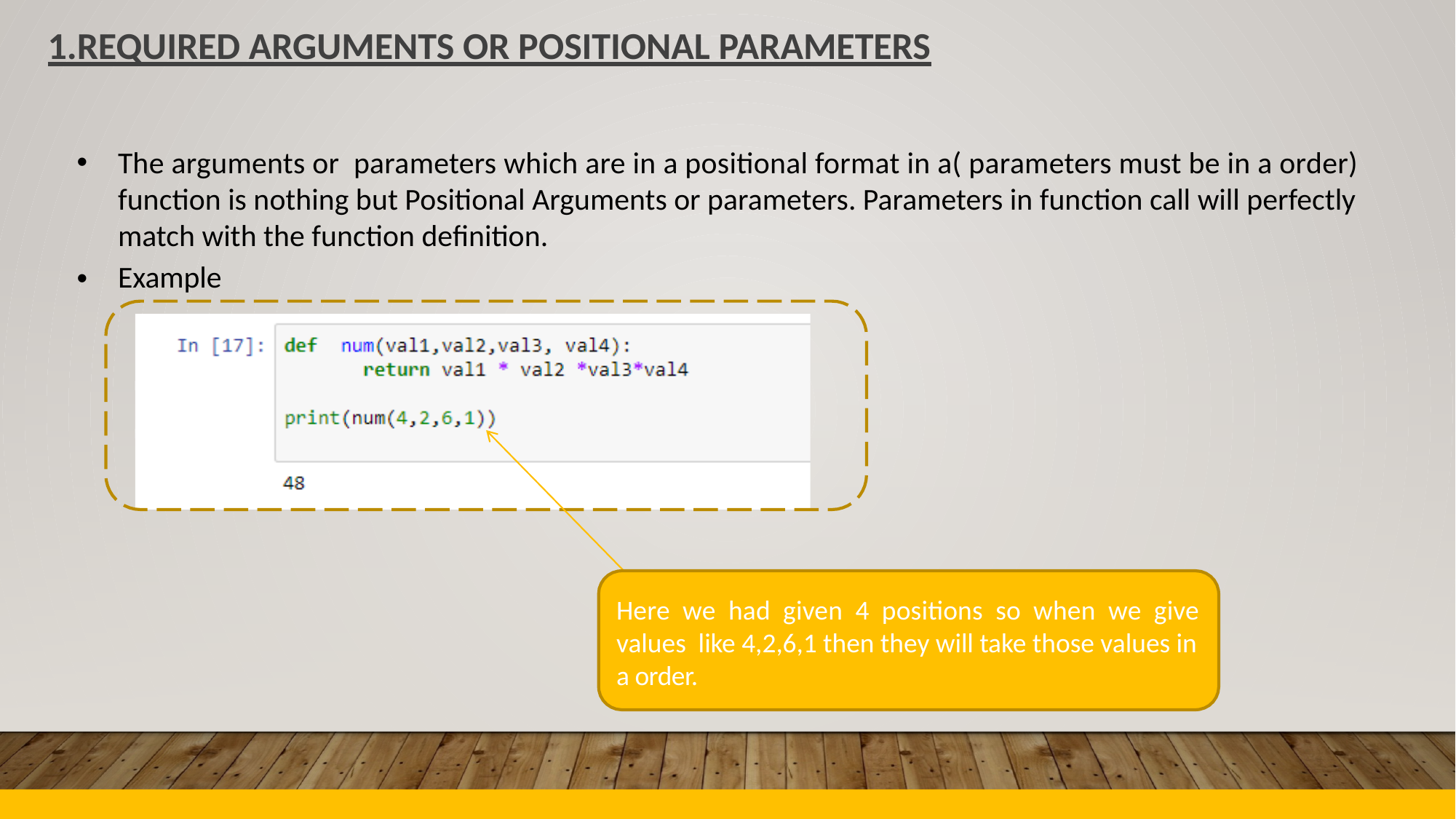

1.REQUIRED ARGUMENTS OR POSITIONAL PARAMETERS

•
The arguments or  parameters which are in a positional format in a( parameters must be in a order)
function is nothing but Positional Arguments or parameters. Parameters in function call will perfectly
match with the function definition.
Example
•

Here  we  had  given  4  positions  so  when  we  give
values  like 4,2,6,1 then they will take those values in
a order.